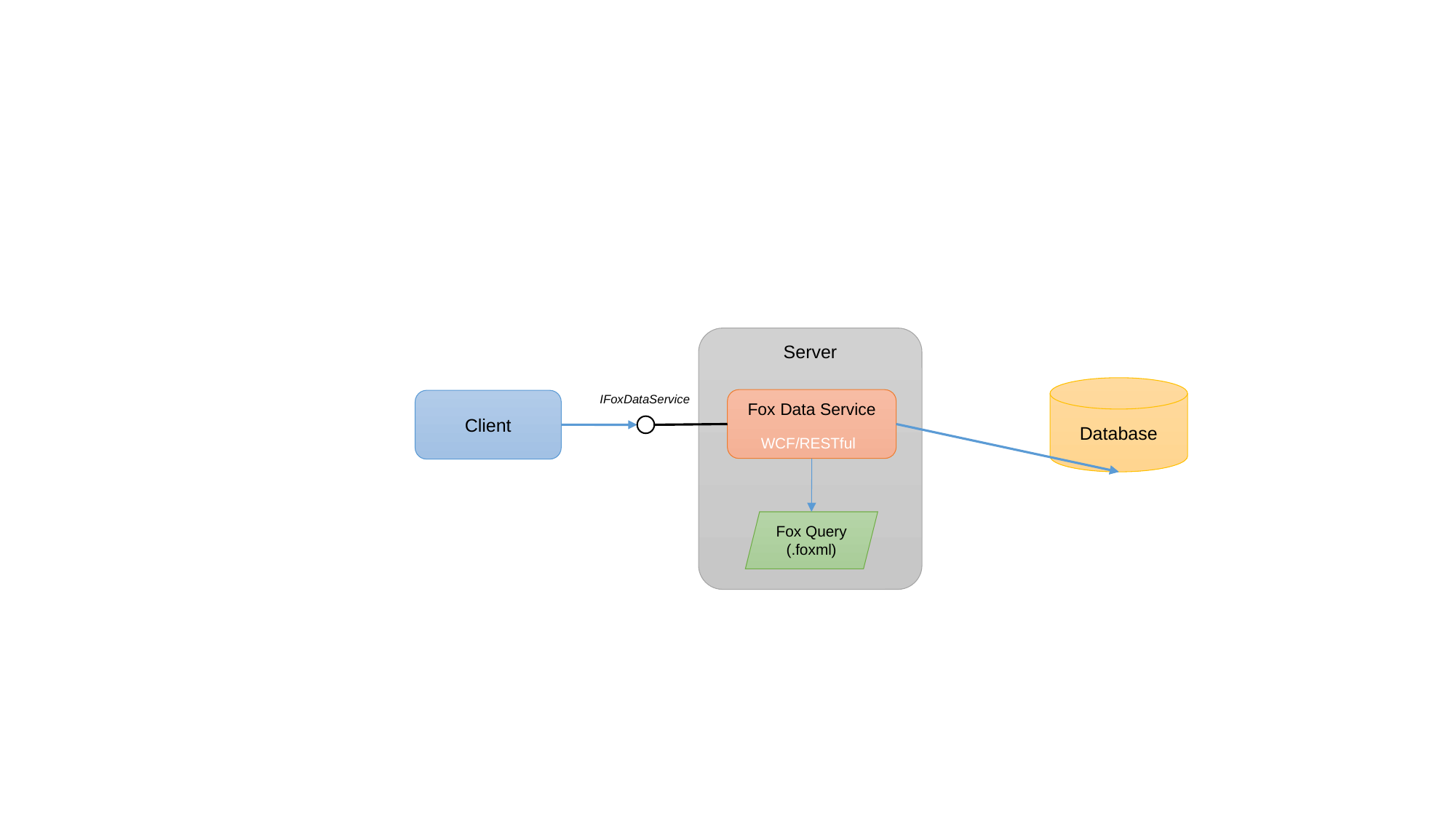

Server
Database
IFoxDataService
Fox Data Service
Client

WCF/RESTful
Fox Query
(.foxml)